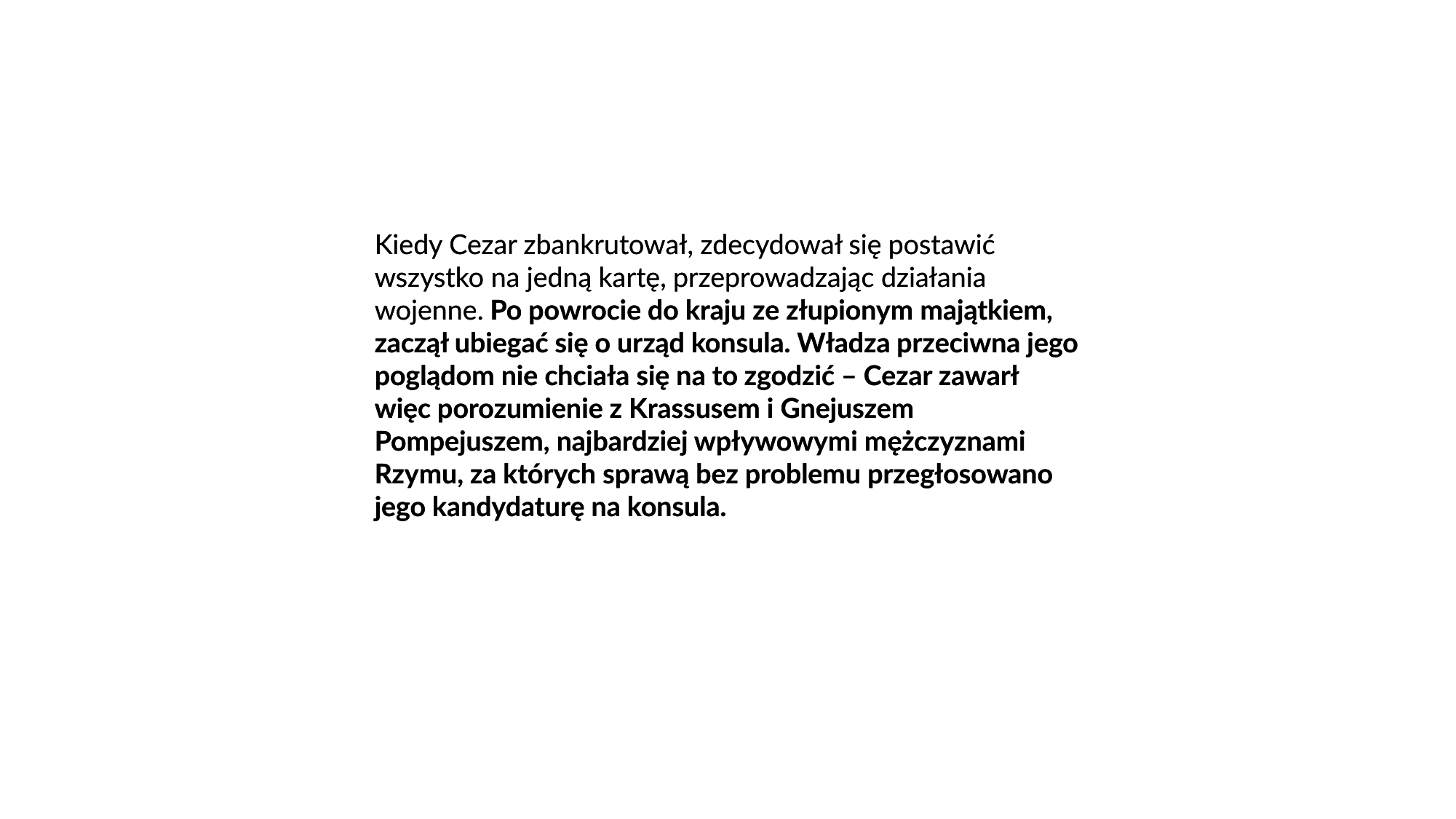

Kiedy Cezar zbankrutował, zdecydował się postawić wszystko na jedną kartę, przeprowadzając działania wojenne. Po powrocie do kraju ze złupionym majątkiem, zaczął ubiegać się o urząd konsula. Władza przeciwna jego poglądom nie chciała się na to zgodzić – Cezar zawarł więc porozumienie z Krassusem i Gnejuszem Pompejuszem, najbardziej wpływowymi mężczyznami Rzymu, za których sprawą bez problemu przegłosowano jego kandydaturę na konsula.

Kiedy Cezar zbankrutował, zdecydował się postawić wszystko na jedną kartę, przeprowadzając działania wojenne. Po powrocie do kraju ze złupionym majątkiem, zaczął ubiegać się o urząd konsula. Władza przeciwna jego poglądom nie chciała się na to zgodzić – Cezar zawarł więc porozumienie z Krassusem i Gnejuszem Pompejuszem, najbardziej wpływowymi mężczyznami Rzymu, za których sprawą bez problemu przegłosowano jego kandydaturę na konsula.